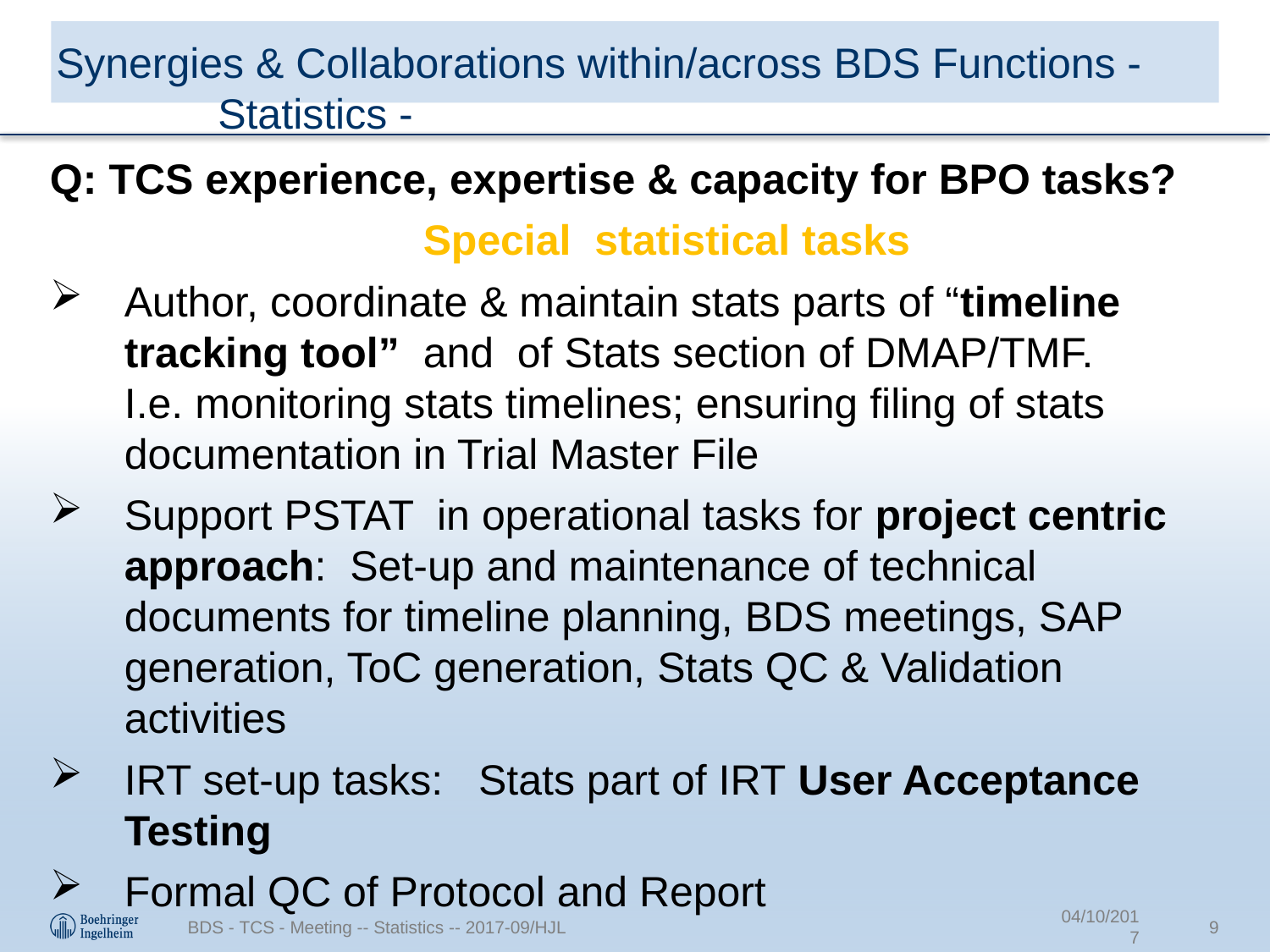

# Synergies & Collaborations within/across BDS Functions - Statistics -
Q: TCS experience, expertise & capacity for BPO tasks?
Special  statistical tasks
Author, coordinate & maintain stats parts of “timeline tracking tool”  and  of Stats section of DMAP/TMF.
I.e. monitoring stats timelines; ensuring filing of stats documentation in Trial Master File
Support PSTAT  in operational tasks for project centric approach:  Set-up and maintenance of technical documents for timeline planning, BDS meetings, SAP generation, ToC generation, Stats QC & Validation activities
IRT set-up tasks:   Stats part of IRT User Acceptance Testing
Formal QC of Protocol and Report
BDS - TCS - Meeting -- Statistics -- 2017-09/HJL
04/10/2017
9